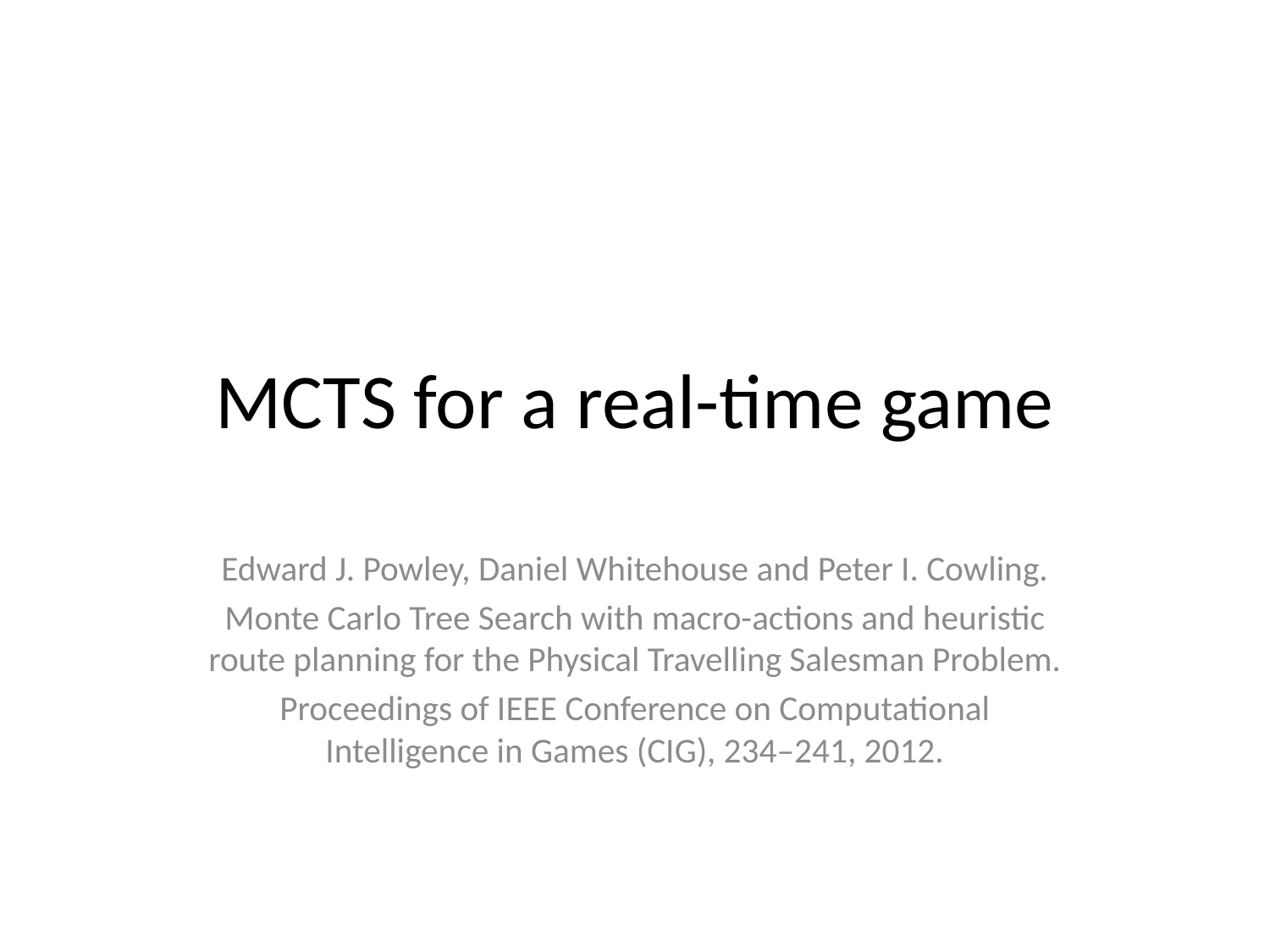

# MCTS for a real-time game
Edward J. Powley, Daniel Whitehouse and Peter I. Cowling.
Monte Carlo Tree Search with macro-actions and heuristic route planning for the Physical Travelling Salesman Problem.
Proceedings of IEEE Conference on Computational Intelligence in Games (CIG), 234–241, 2012.